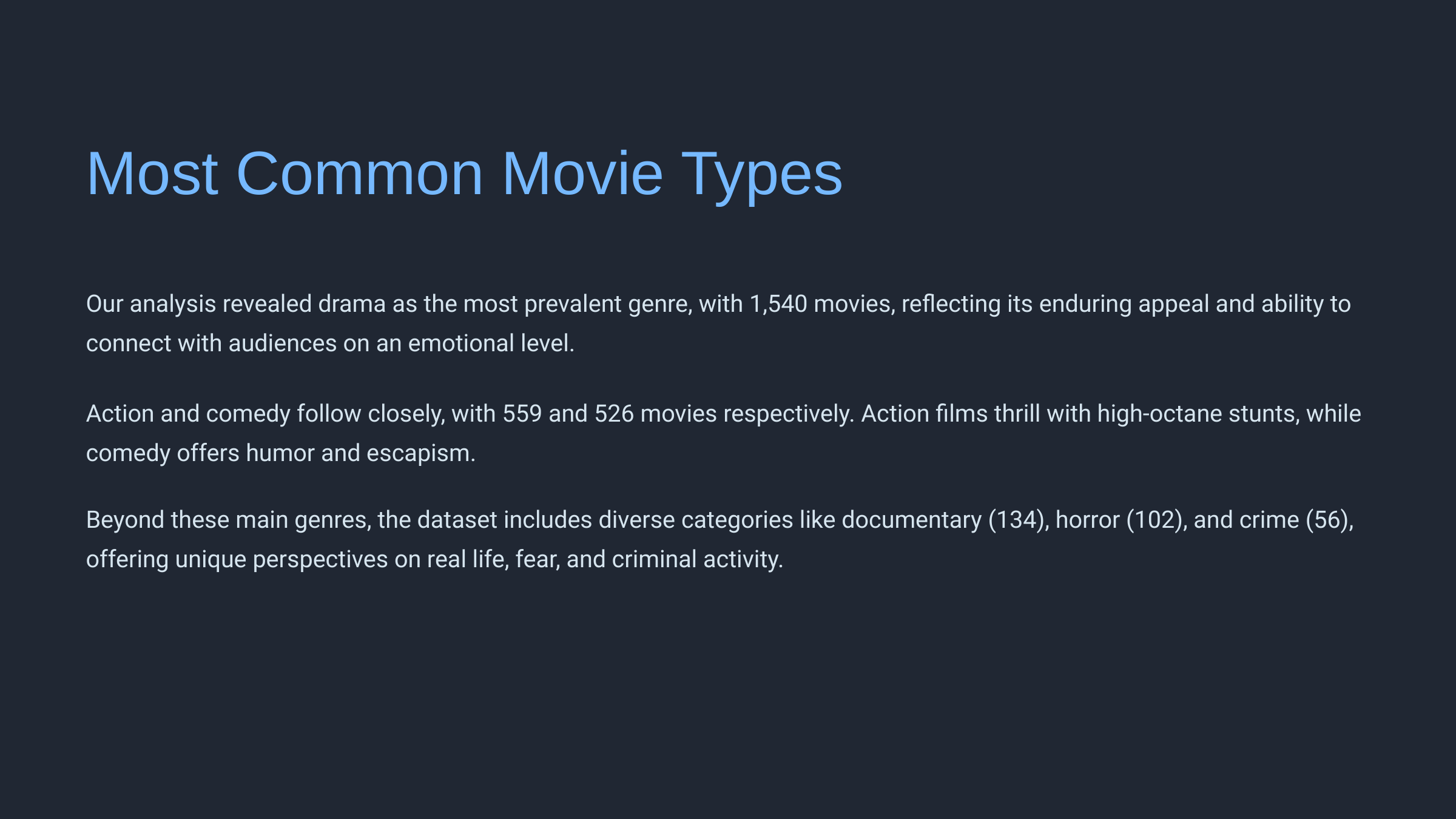

Most Common Movie Types
Our analysis revealed drama as the most prevalent genre, with 1,540 movies, reflecting its enduring appeal and ability to connect with audiences on an emotional level.
Action and comedy follow closely, with 559 and 526 movies respectively. Action films thrill with high-octane stunts, while comedy offers humor and escapism.
Beyond these main genres, the dataset includes diverse categories like documentary (134), horror (102), and crime (56), offering unique perspectives on real life, fear, and criminal activity.